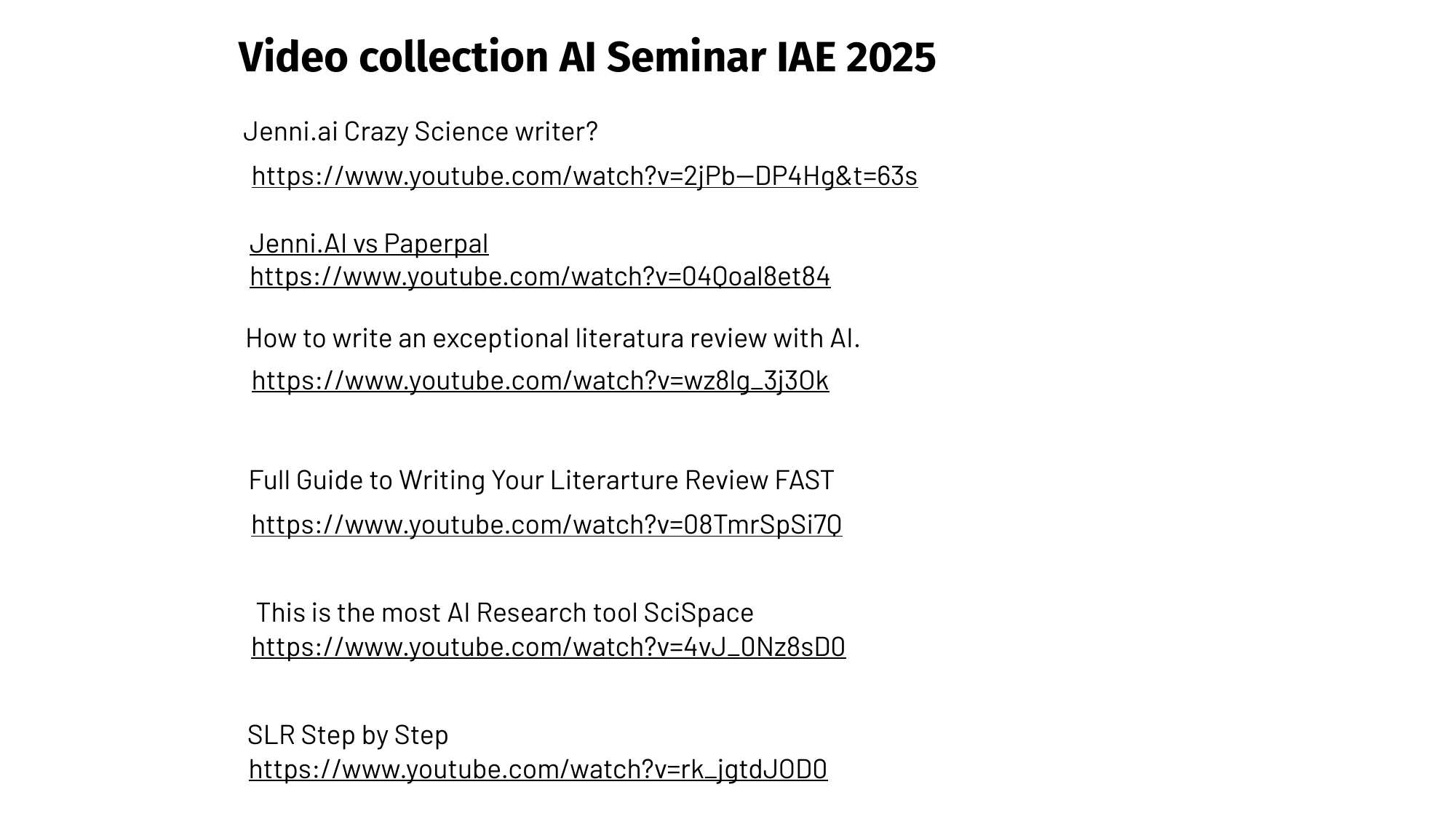

Video collection AI Seminar IAE 2025
Jenni.ai Crazy Science writer?
https://www.youtube.com/watch?v=2jPb--DP4Hg&t=63s
Jenni.AI vs Paperpal
https://www.youtube.com/watch?v=04Qoal8et84
How to write an exceptional literatura review with AI.
https://www.youtube.com/watch?v=wz8lg_3j3Ok
Full Guide to Writing Your Literarture Review FAST
https://www.youtube.com/watch?v=08TmrSpSi7Q
This is the most AI Research tool SciSpace
https://www.youtube.com/watch?v=4vJ_0Nz8sD0
SLR Step by Step
https://www.youtube.com/watch?v=rk_jgtdJOD0